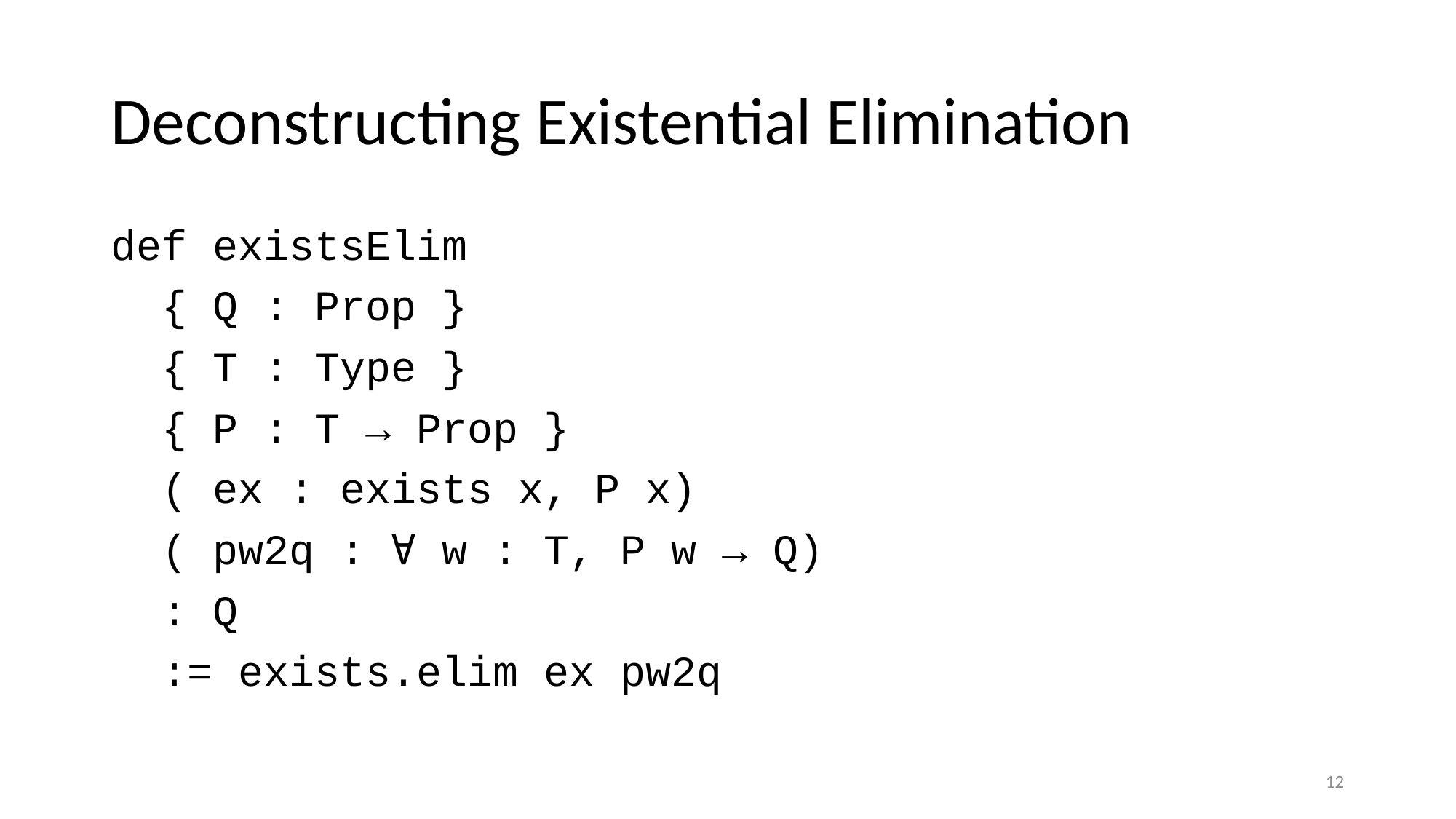

# Deconstructing Existential Elimination
def existsElim
  { Q : Prop }
  { T : Type }
  { P : T → Prop }
  ( ex : exists x, P x)
  ( pw2q : ∀ w : T, P w → Q)
  : Q
  := exists.elim ex pw2q
12